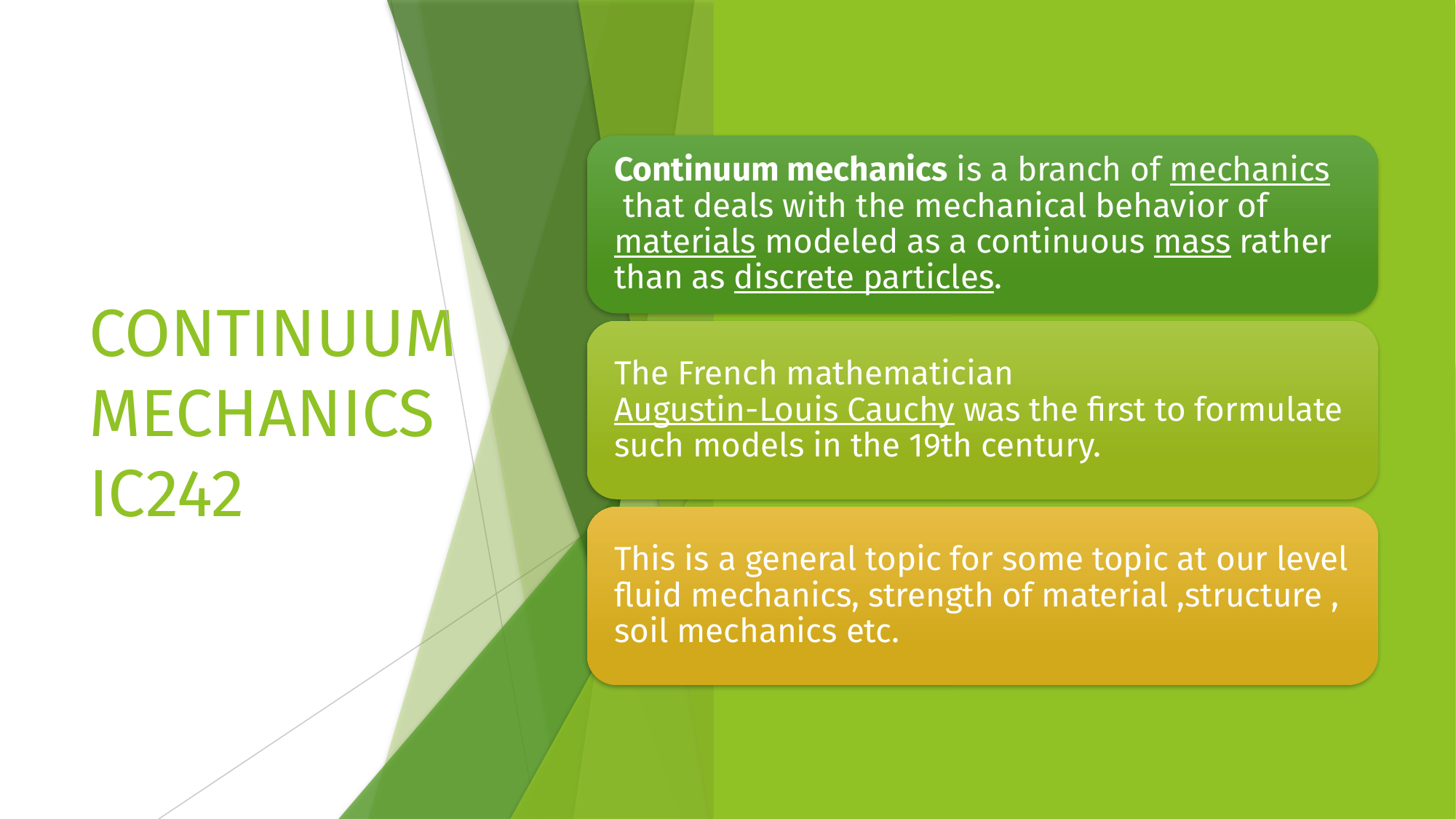

Continuum mechanics is a branch of mechanics that deals with the mechanical behavior of materials modeled as a continuous mass rather than as discrete particles.
The French mathematician Augustin-Louis Cauchy was the first to formulate such models in the 19th century.
This is a general topic for some topic at our level fluid mechanics, strength of material ,structure , soil mechanics etc.
# CONTINUUM MECHANICS IC242